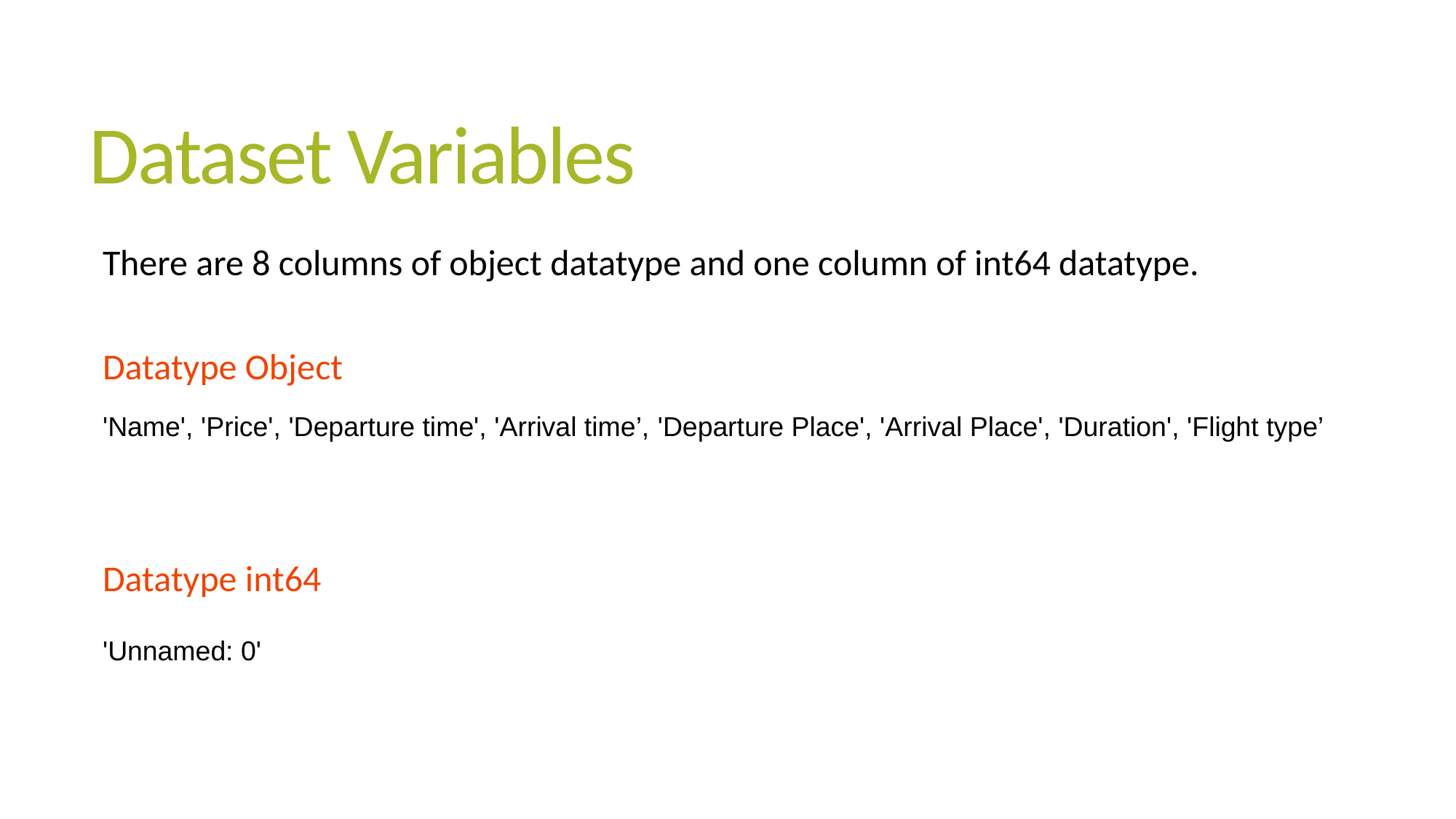

# Dataset Variables
There are 8 columns of object datatype and one column of int64 datatype.

Datatype Object
'Name', 'Price', 'Departure time', 'Arrival time’, 'Departure Place', 'Arrival Place', 'Duration', 'Flight type’

Datatype int64
'Unnamed: 0'